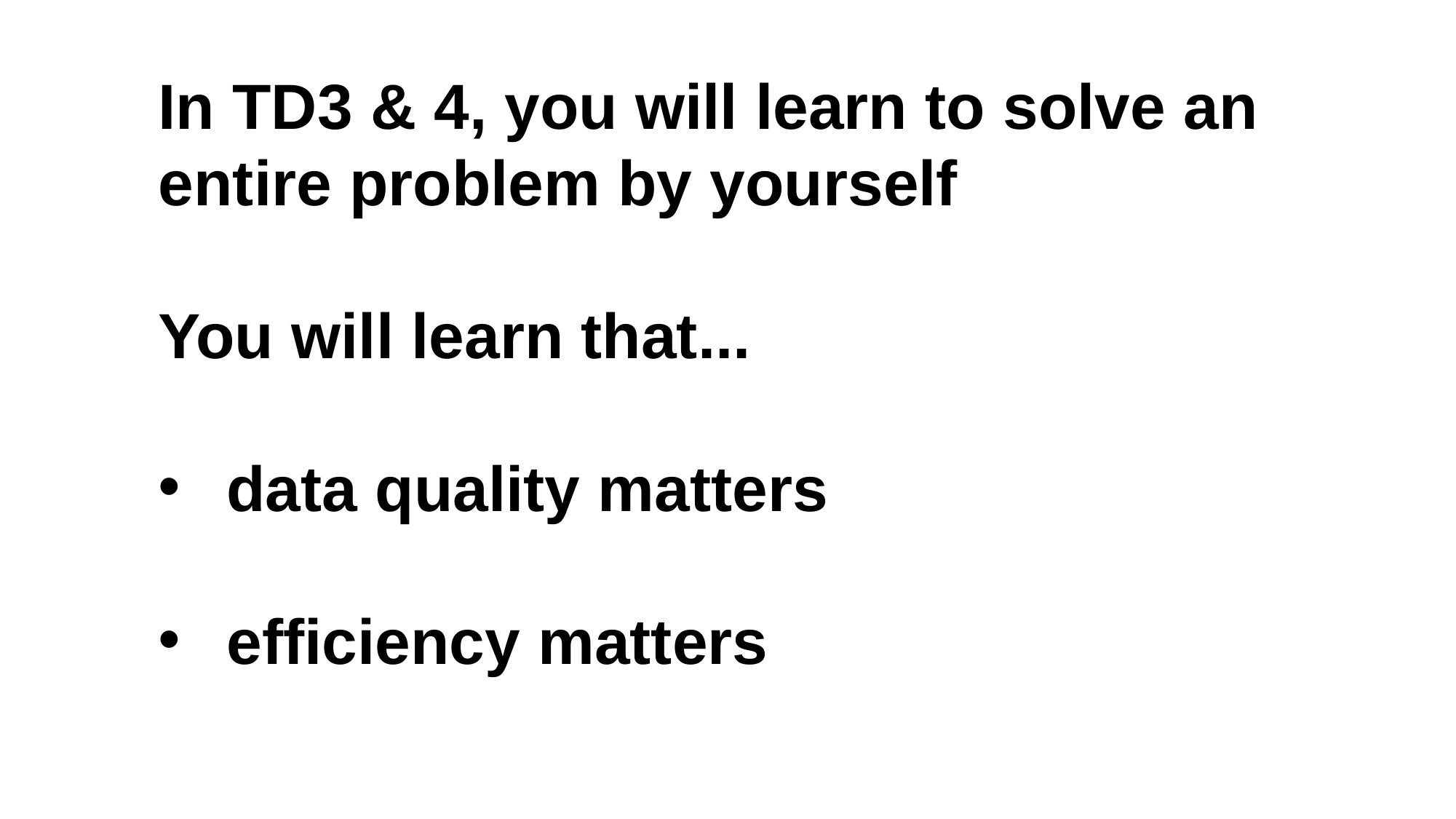

In TD3 & 4, you will learn to solve an entire problem by yourself

You will learn that...

data quality matters

efficiency matters